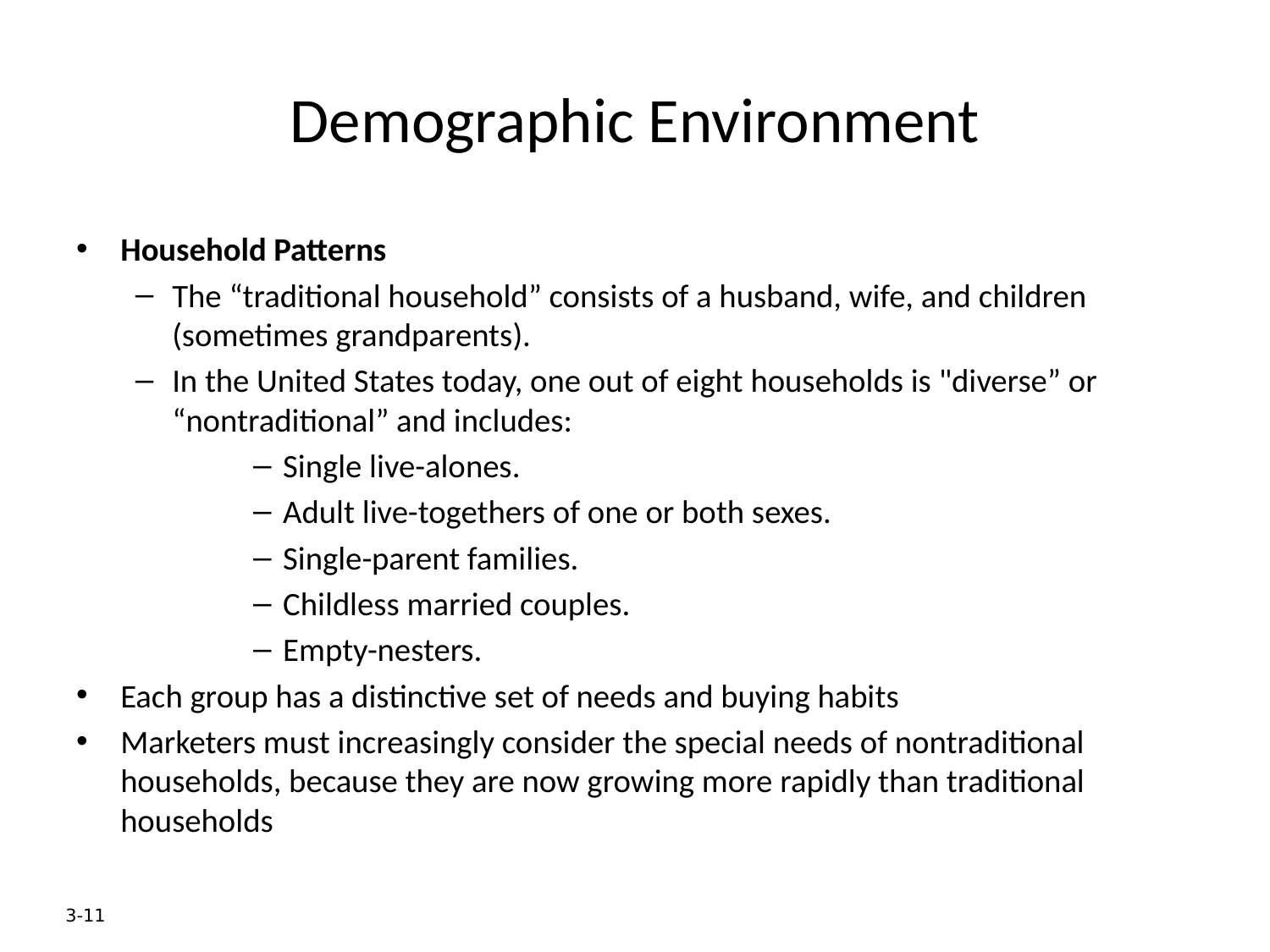

# Demographic Environment
Household Patterns
The “traditional household” consists of a husband, wife, and children (sometimes grandparents).
In the United States today, one out of eight households is "diverse” or “nontraditional” and includes:
Single live-alones.
Adult live-togethers of one or both sexes.
Single-parent families.
Childless married couples.
Empty-nesters.
Each group has a distinctive set of needs and buying habits
Marketers must increasingly consider the special needs of nontraditional households, because they are now growing more rapidly than traditional households

3-11